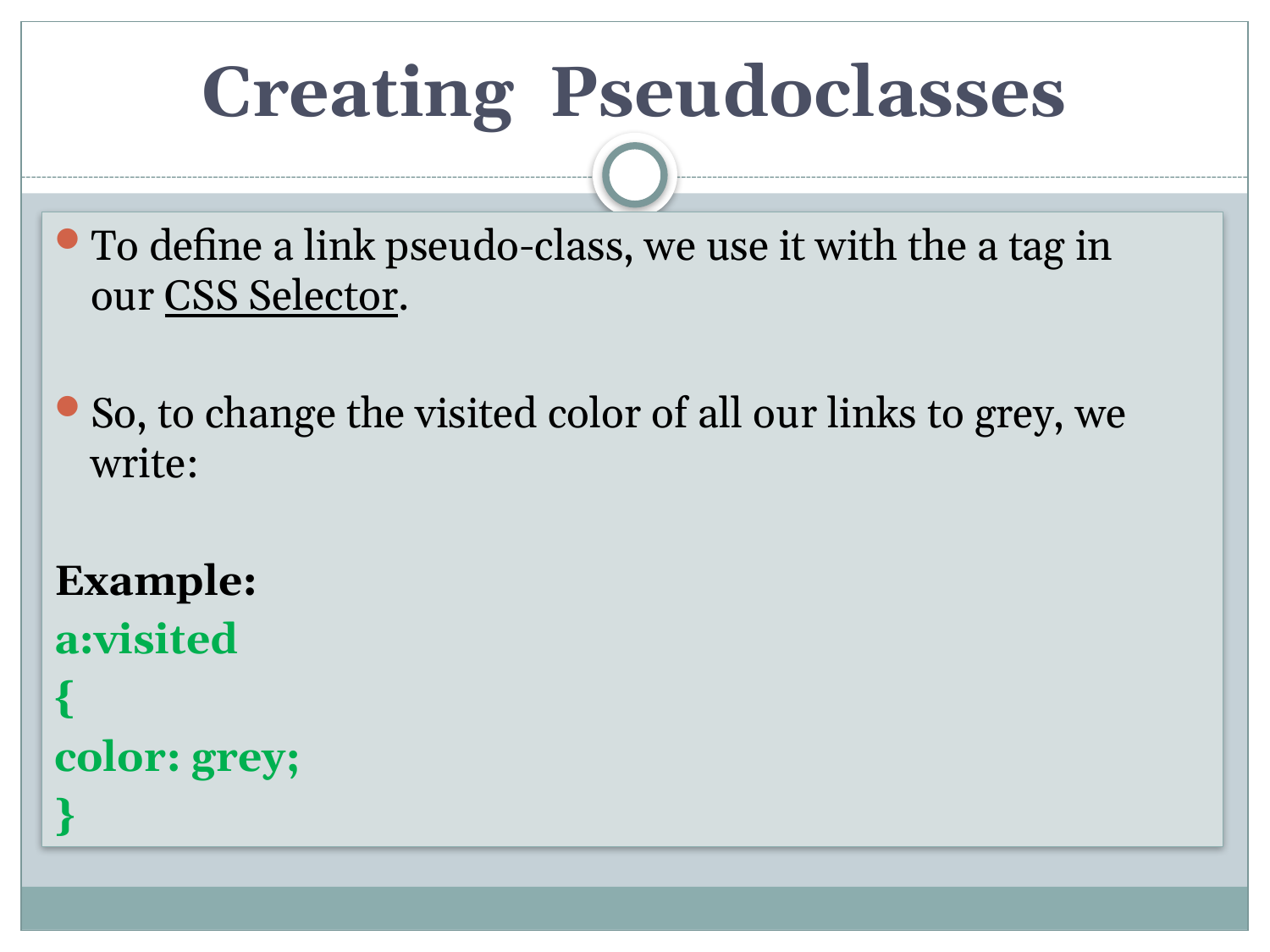

# Creating  Pseudoclasses
To define a link pseudo-class, we use it with the a tag in our CSS Selector.

So, to change the visited color of all our links to grey, we write:

Example:
a:visited
{
color: grey;
}